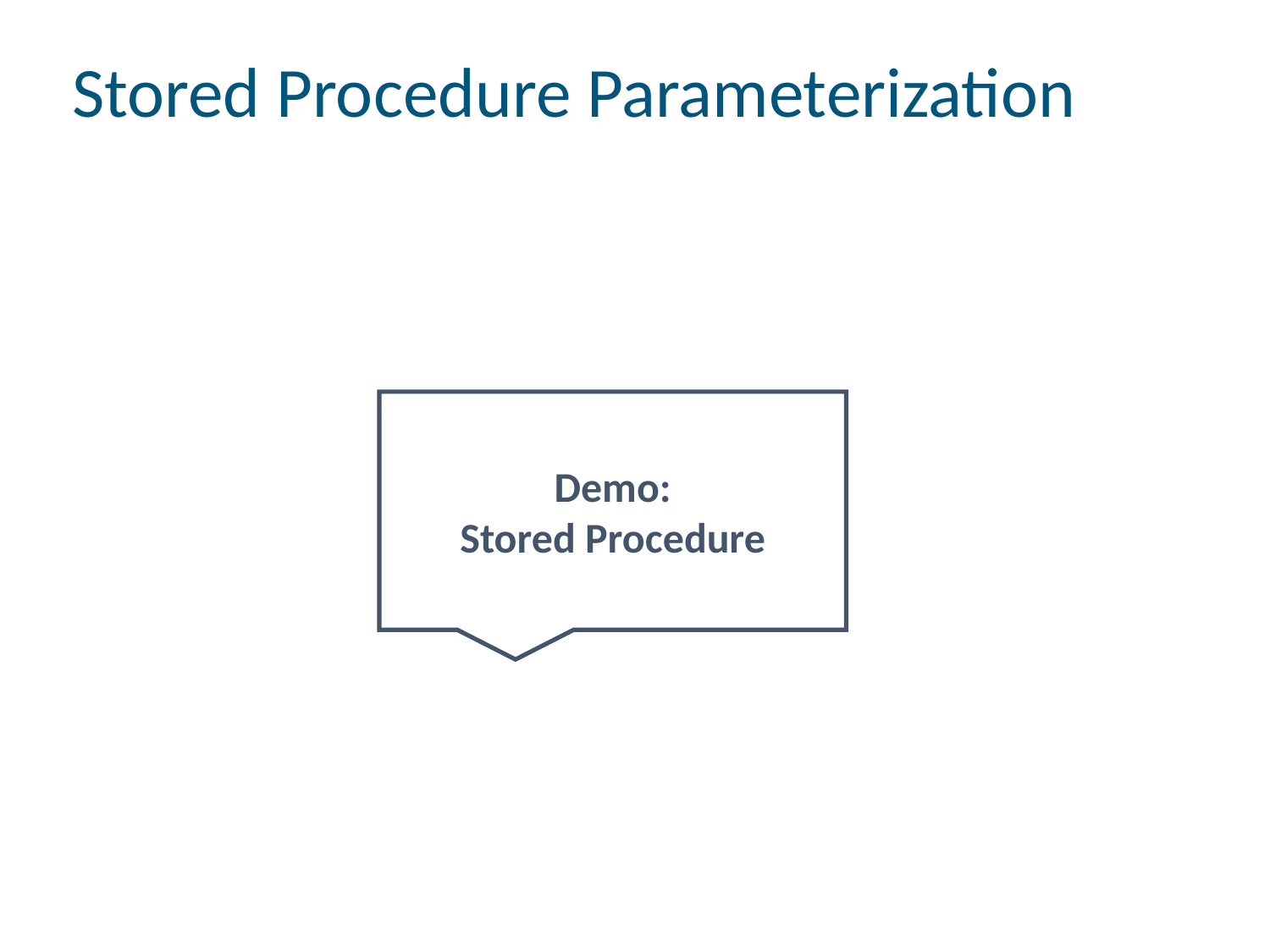

# Stored Procedure Parameterization

Demo:
Stored Procedure
Understanding the Procedure Cache